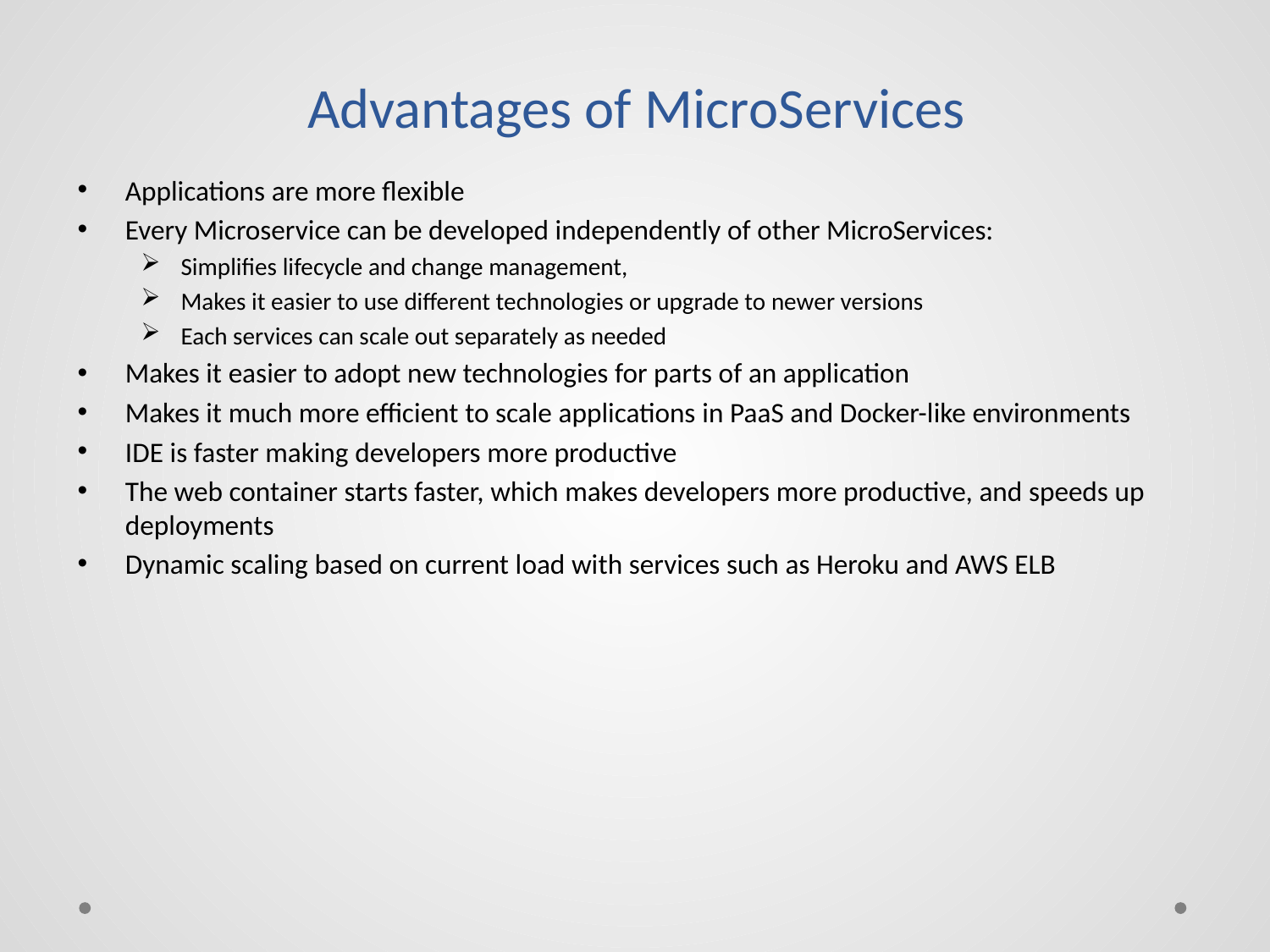

# Advantages of MicroServices
Applications are more flexible
Every Microservice can be developed independently of other MicroServices:
Simplifies lifecycle and change management,
Makes it easier to use different technologies or upgrade to newer versions
Each services can scale out separately as needed
Makes it easier to adopt new technologies for parts of an application
Makes it much more efficient to scale applications in PaaS and Docker-like environments
IDE is faster making developers more productive
The web container starts faster, which makes developers more productive, and speeds up deployments
Dynamic scaling based on current load with services such as Heroku and AWS ELB